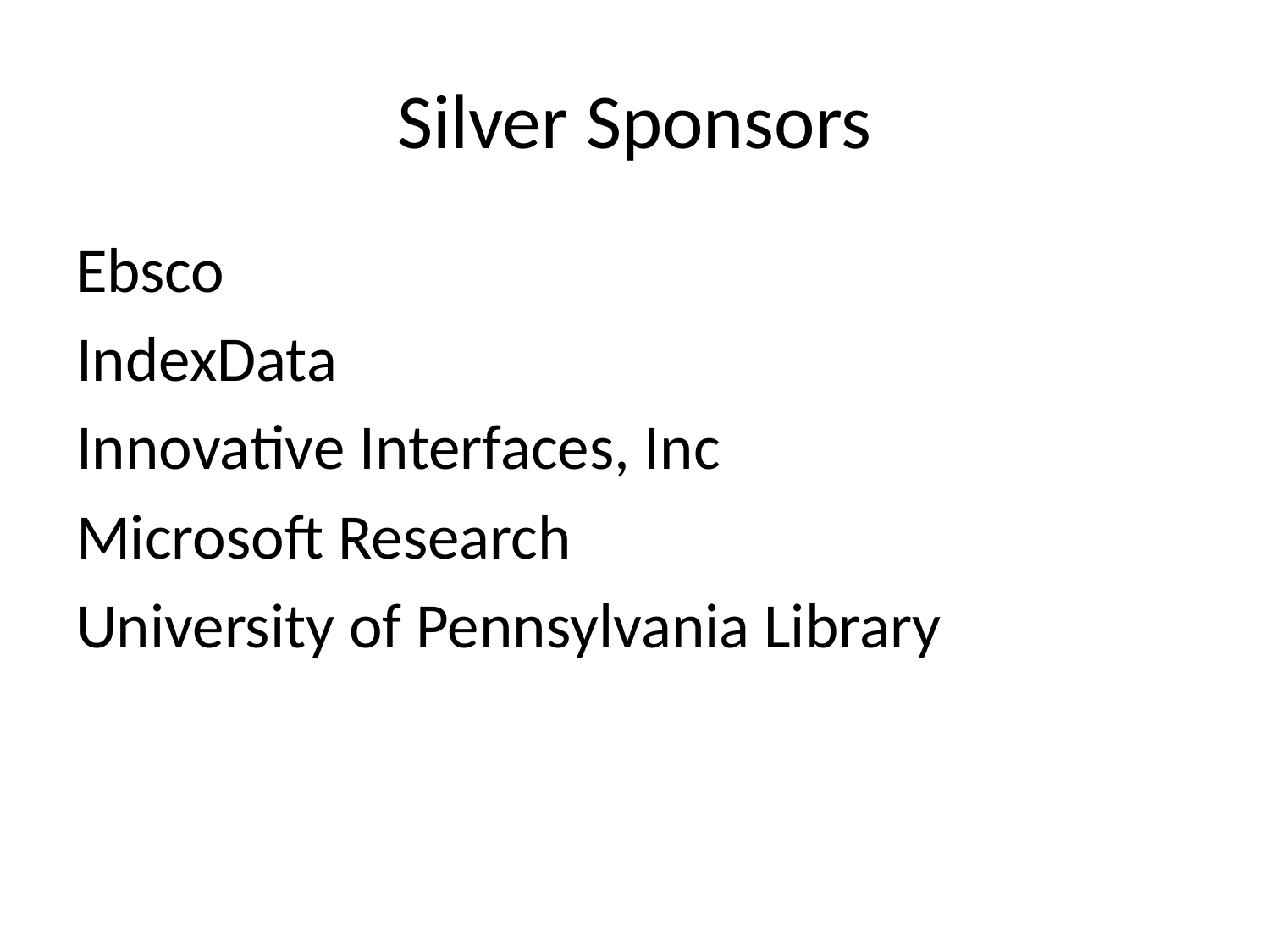

# Silver Sponsors
Ebsco
IndexData
Innovative Interfaces, Inc
Microsoft Research
University of Pennsylvania Library